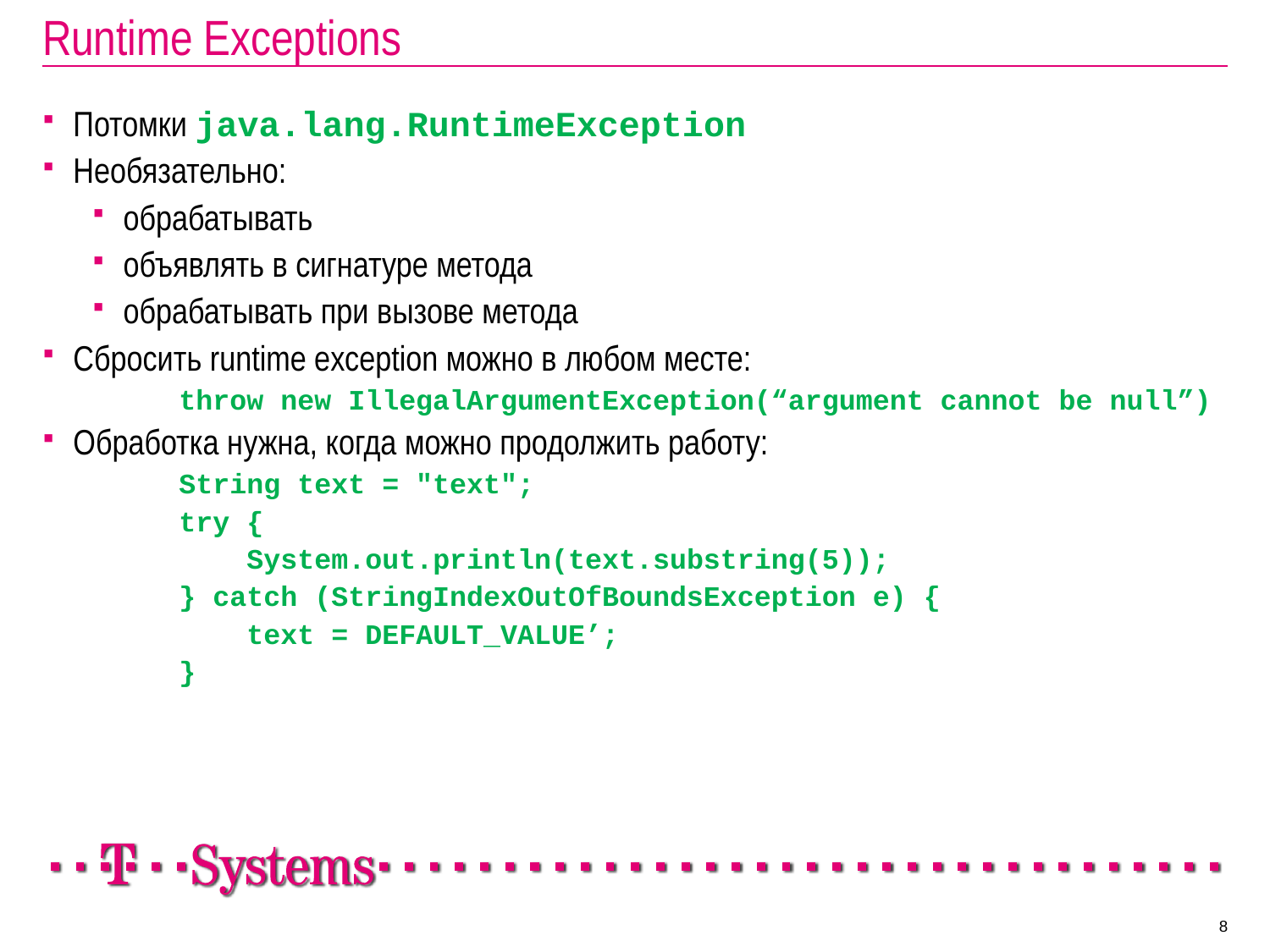

# Runtime Exceptions
Потомки java.lang.RuntimeException
Необязательно:
обрабатывать
объявлять в сигнатуре метода
обрабатывать при вызове метода
Сбросить runtime exception можно в любом месте:
throw new IllegalArgumentException(“argument cannot be null”)
Обработка нужна, когда можно продолжить работу:
String text = "text";
try {
    System.out.println(text.substring(5));
} catch (StringIndexOutOfBoundsException e) {
    text = DEFAULT_VALUE’;
}

8